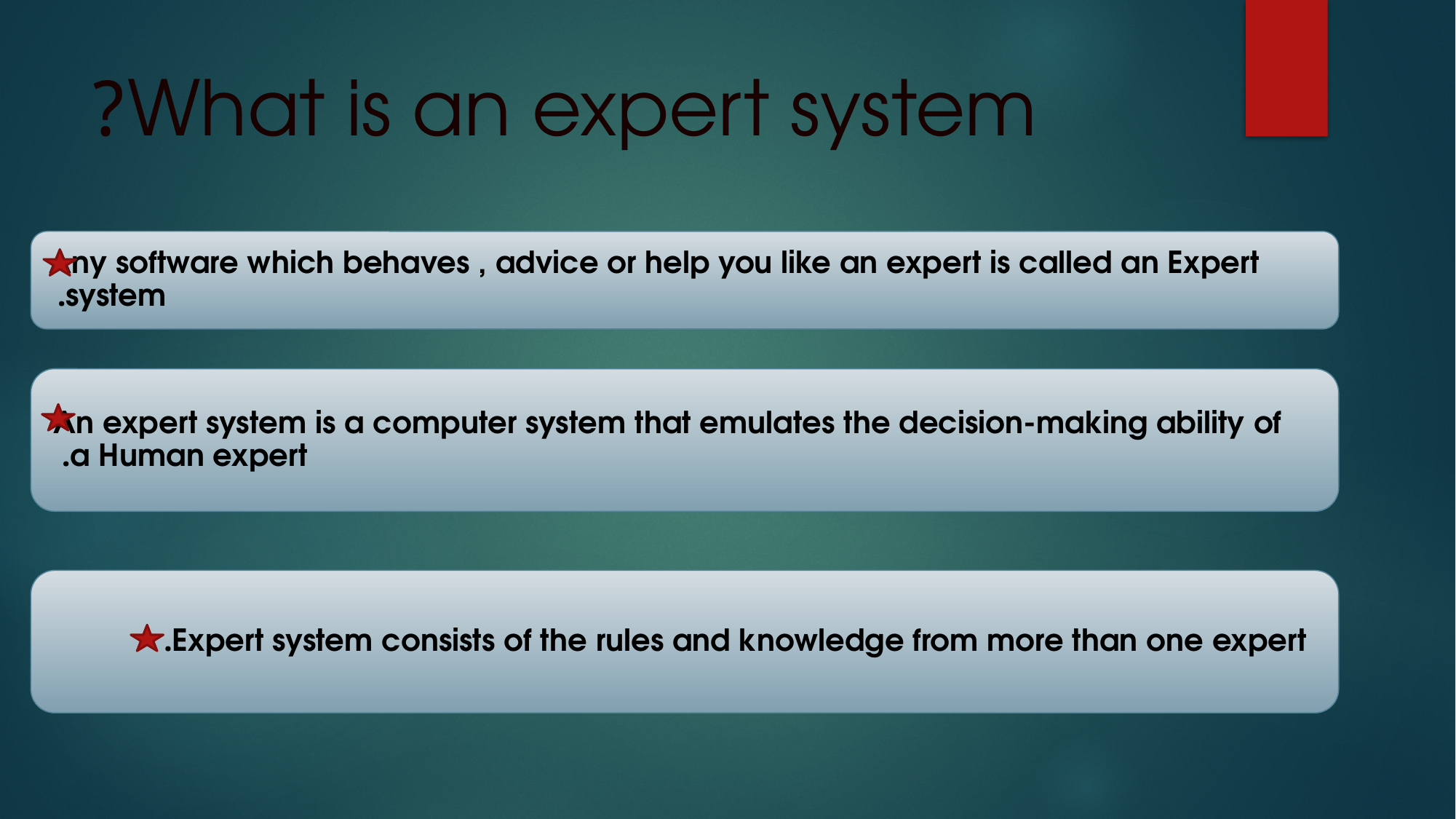

# What is an expert system?
     Any software which behaves , advice or help you like an expert is called an Expert system.

     An expert system is a computer system that emulates the decision-making ability of a Human expert.
  Expert system consists of the rules and knowledge from more than one expert.